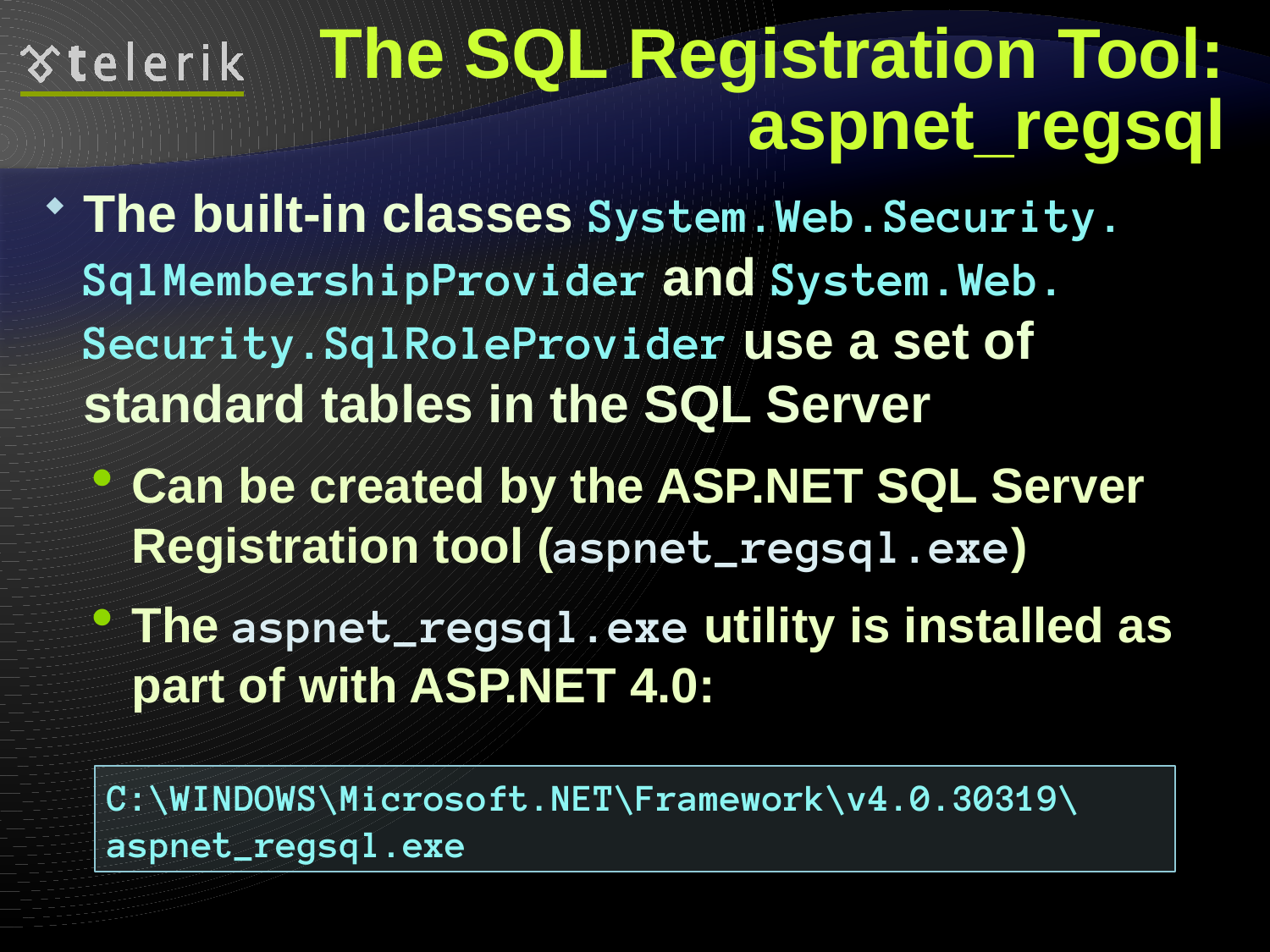

# The SQL Registration Tool: aspnet_regsql
The built-in classes System.Web.Security. SqlMembershipProvider and System.Web. Security.SqlRoleProvider use a set of standard tables in the SQL Server
Can be created by the ASP.NET SQL Server Registration tool (aspnet_regsql.exe)
The aspnet_regsql.exe utility is installed as part of with ASP.NET 4.0:
C:\WINDOWS\Microsoft.NET\Framework\v4.0.30319\ aspnet_regsql.exe